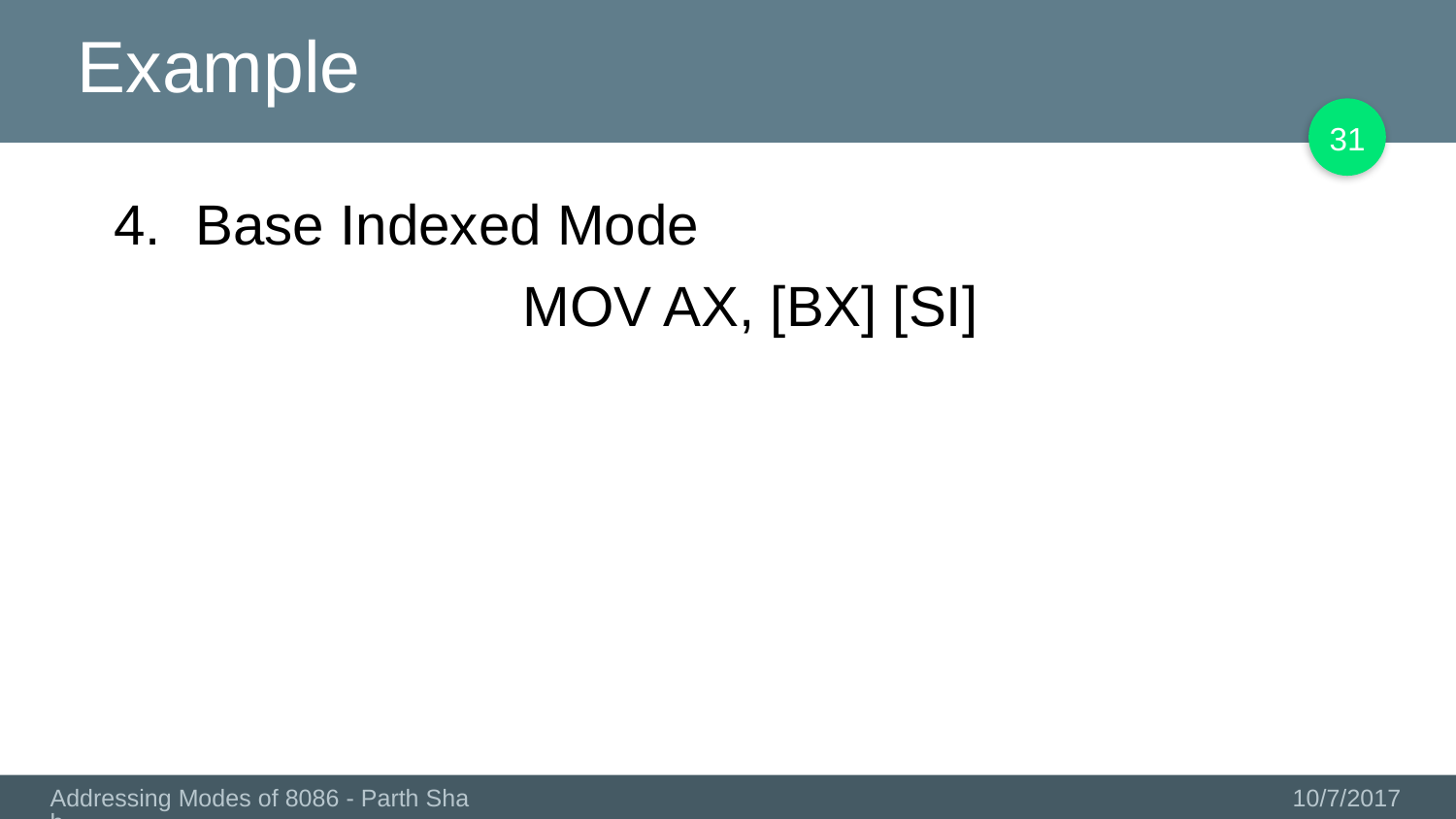

# Example
31
Base Indexed Mode
MOV AX, [BX] [SI]
Addressing Modes of 8086 - Parth Shah
10/7/2017